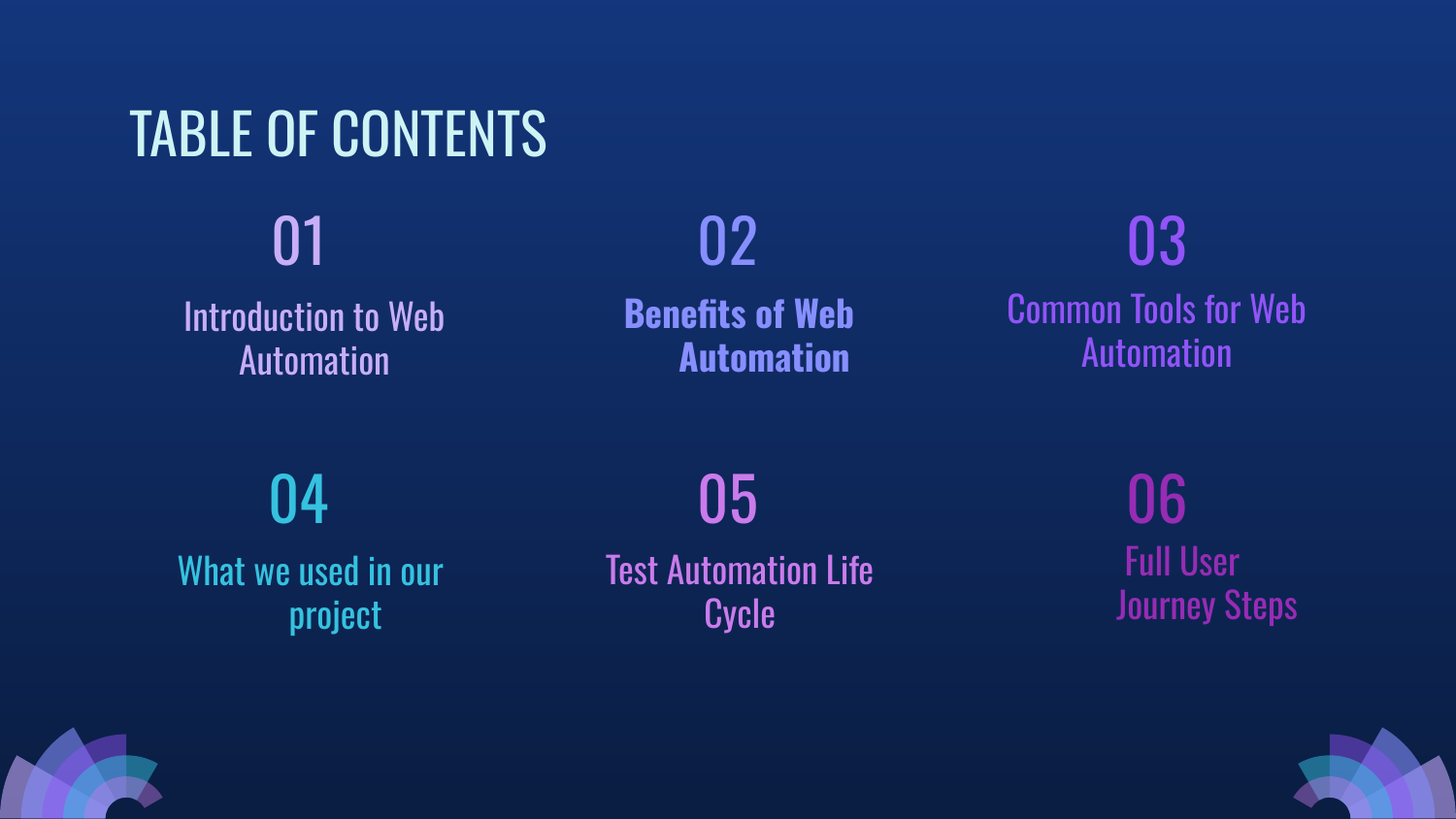

# TABLE OF CONTENTS
01
02
03
Common Tools for Web Automation
Benefits of Web Automation
Introduction to Web Automation
04
05
06
Full User
     Journey Steps
Test Automation Life Cycle
What we used in our project